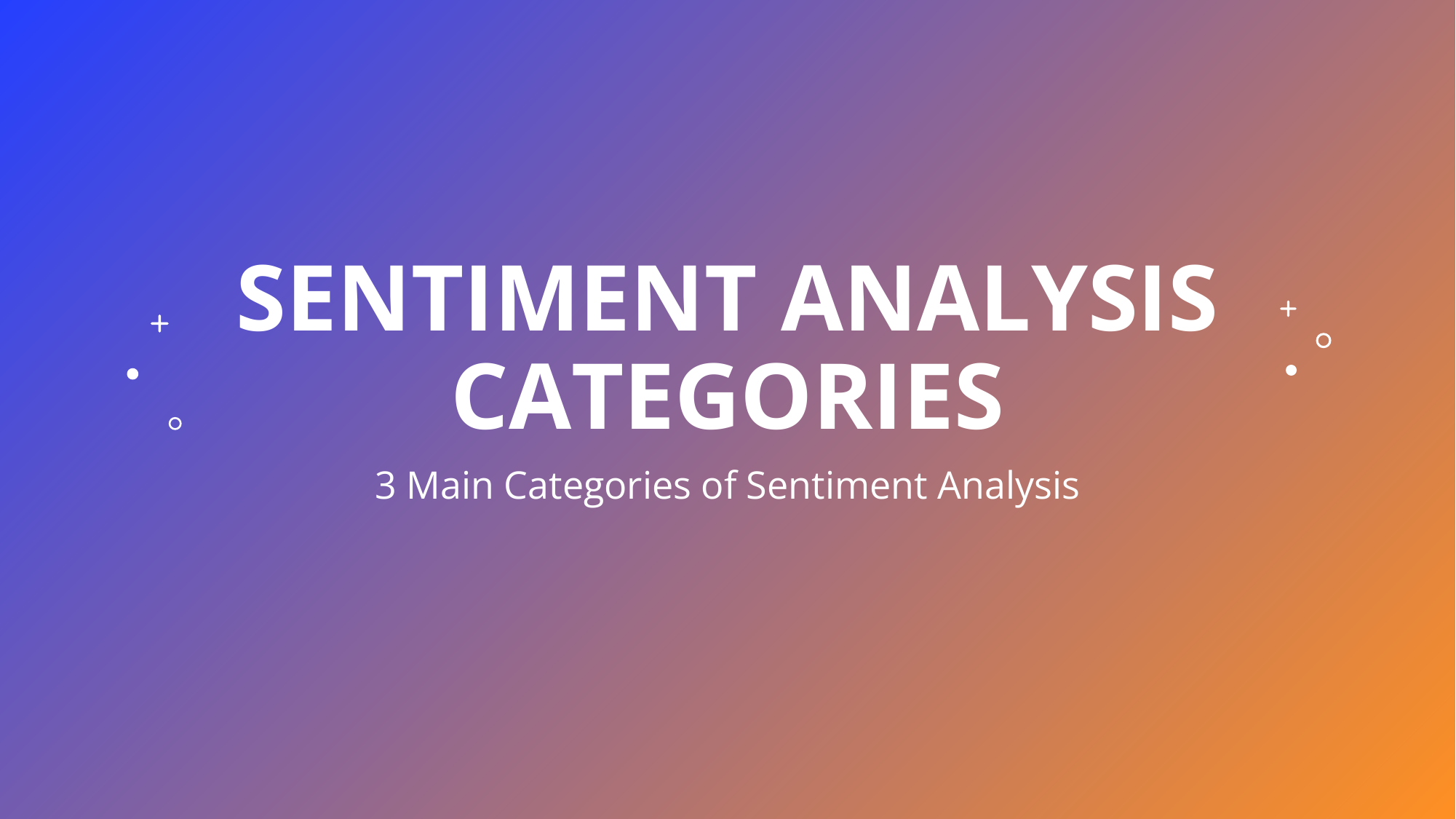

# SENTIMENT ANALYSIS CATEGORIES
3 Main Categories of Sentiment Analysis